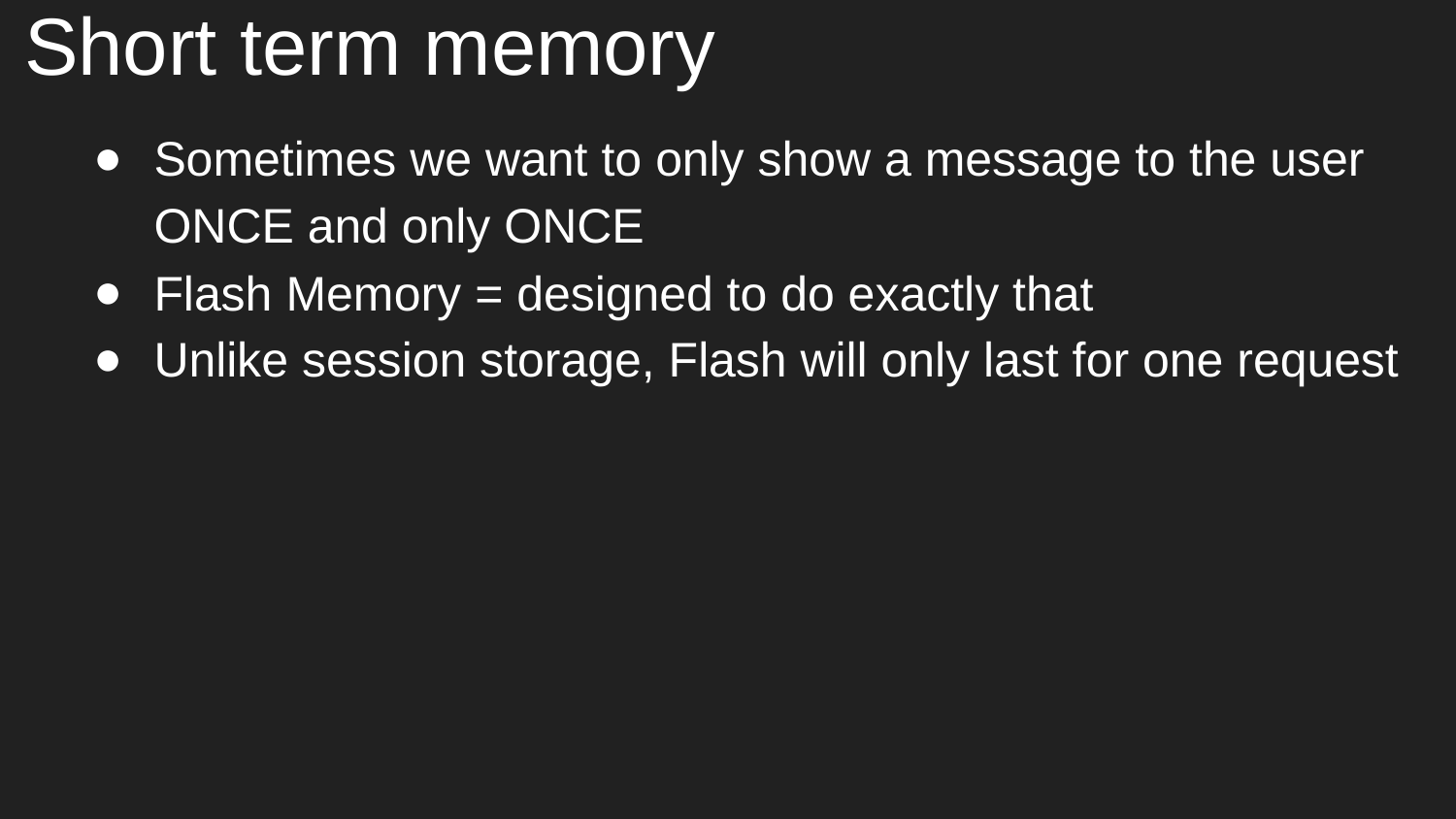

# Short term memory
Sometimes we want to only show a message to the user ONCE and only ONCE
Flash Memory = designed to do exactly that
Unlike session storage, Flash will only last for one request